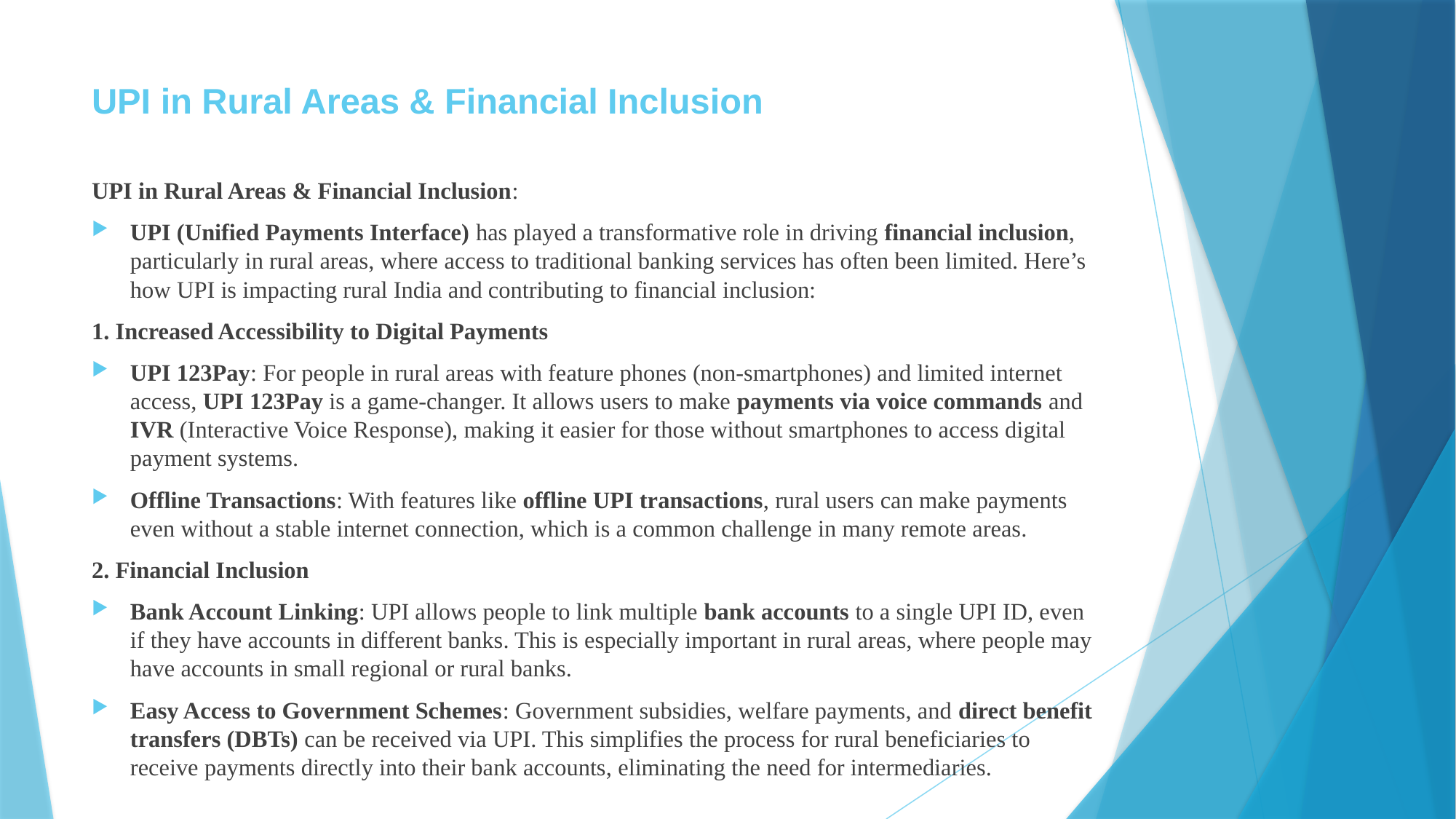

# UPI in Rural Areas & Financial Inclusion
UPI in Rural Areas & Financial Inclusion:
UPI (Unified Payments Interface) has played a transformative role in driving financial inclusion, particularly in rural areas, where access to traditional banking services has often been limited. Here’s how UPI is impacting rural India and contributing to financial inclusion:
1. Increased Accessibility to Digital Payments
UPI 123Pay: For people in rural areas with feature phones (non-smartphones) and limited internet access, UPI 123Pay is a game-changer. It allows users to make payments via voice commands and IVR (Interactive Voice Response), making it easier for those without smartphones to access digital payment systems.
Offline Transactions: With features like offline UPI transactions, rural users can make payments even without a stable internet connection, which is a common challenge in many remote areas.
2. Financial Inclusion
Bank Account Linking: UPI allows people to link multiple bank accounts to a single UPI ID, even if they have accounts in different banks. This is especially important in rural areas, where people may have accounts in small regional or rural banks.
Easy Access to Government Schemes: Government subsidies, welfare payments, and direct benefit transfers (DBTs) can be received via UPI. This simplifies the process for rural beneficiaries to receive payments directly into their bank accounts, eliminating the need for intermediaries.